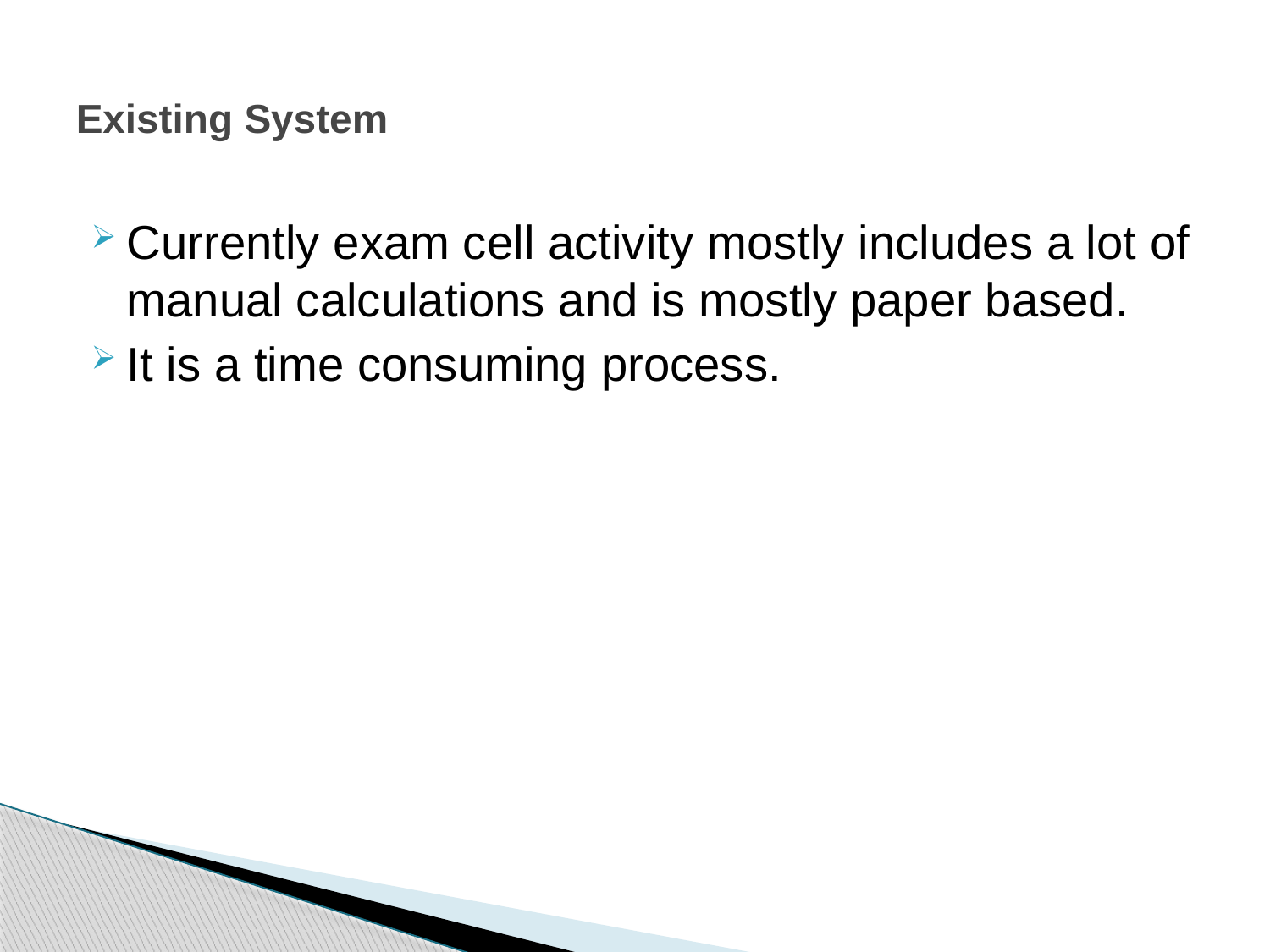

# Existing System
Currently exam cell activity mostly includes a lot of manual calculations and is mostly paper based.
It is a time consuming process.